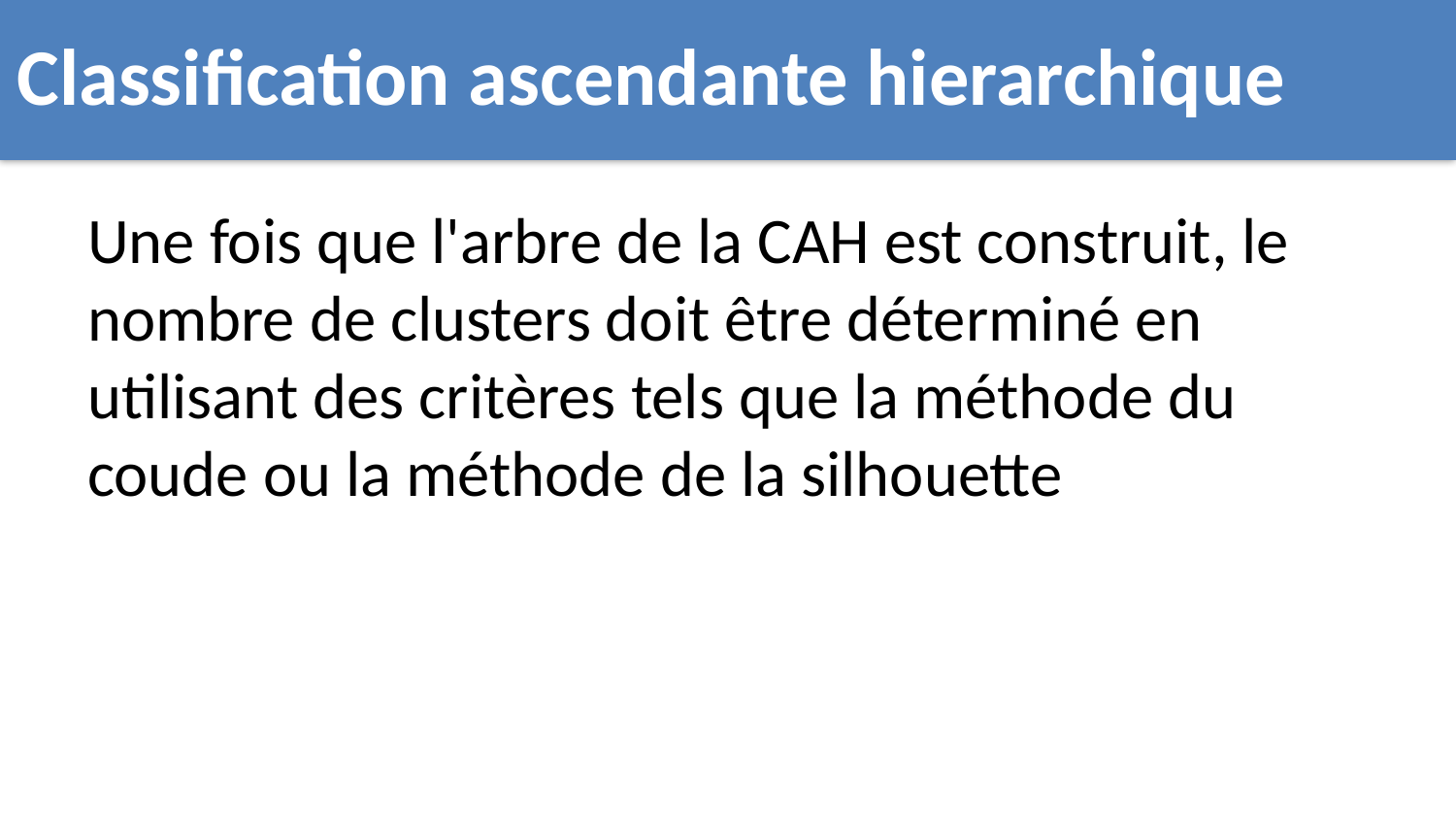

# Classification ascendante hierarchique
Une fois que l'arbre de la CAH est construit, le nombre de clusters doit être déterminé en utilisant des critères tels que la méthode du coude ou la méthode de la silhouette